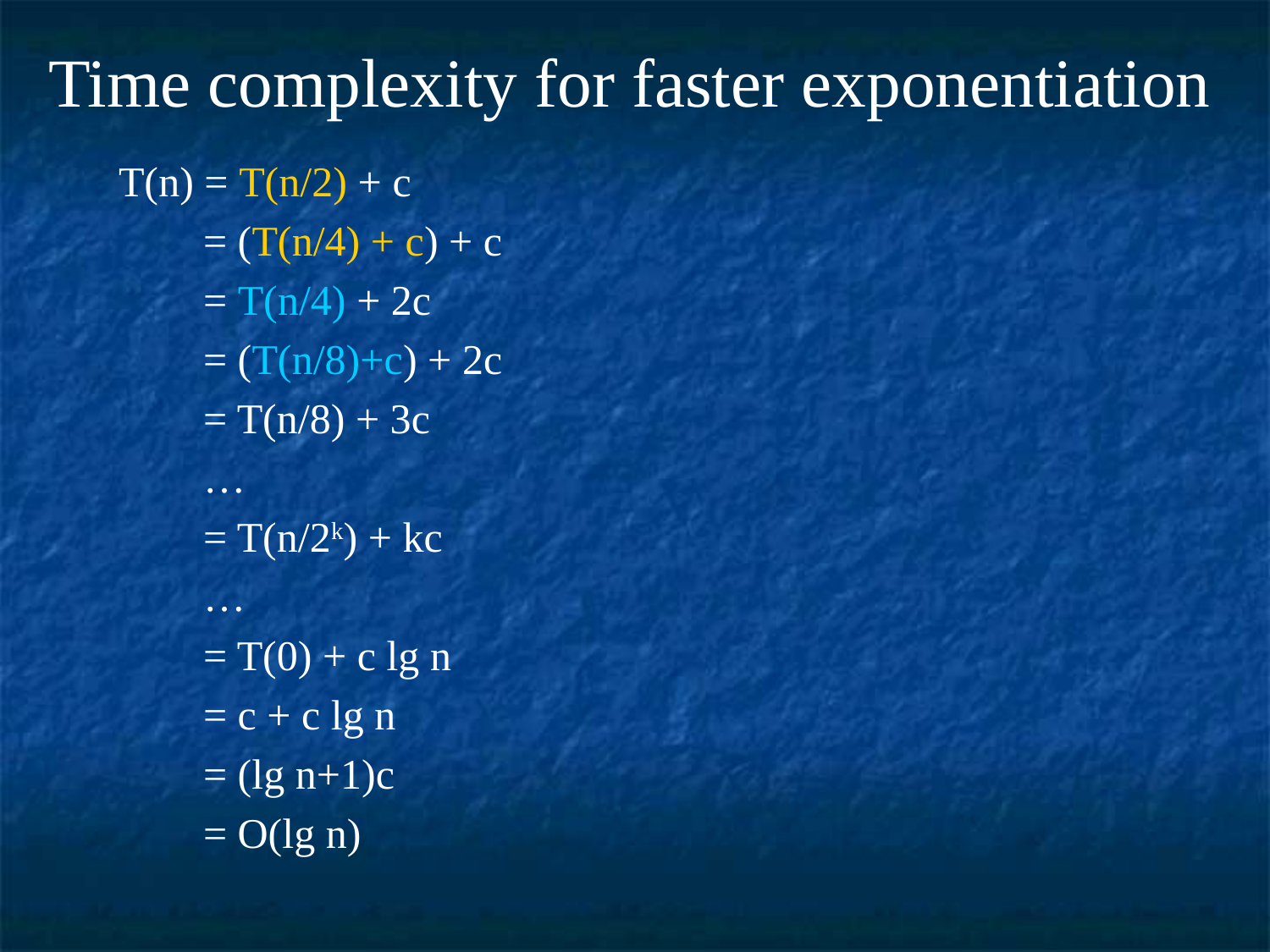

# Time complexity for faster exponentiation
T(n) = T(n/2) + c
        = (T(n/4) + c) + c
        = T(n/4) + 2c
        = (T(n/8)+c) + 2c
        = T(n/8) + 3c
        …
        = T(n/2k) + kc
        …
        = T(0) + c lg n
        = c + c lg n
        = (lg n+1)c
        = O(lg n)